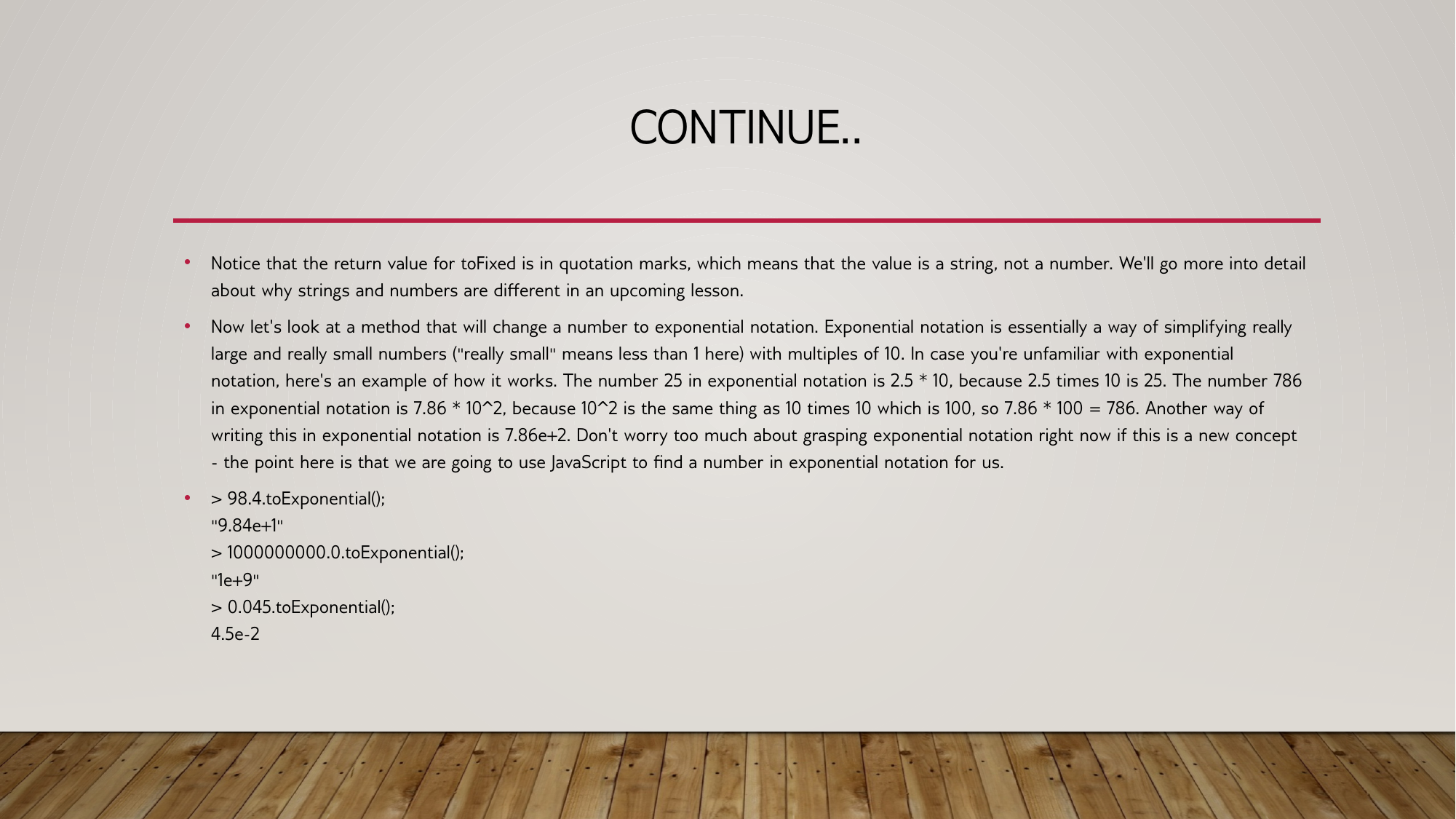

# Continue..
Notice that the return value for toFixed is in quotation marks, which means that the value is a string, not a number. We'll go more into detail about why strings and numbers are different in an upcoming lesson.
Now let's look at a method that will change a number to exponential notation. Exponential notation is essentially a way of simplifying really large and really small numbers ("really small" means less than 1 here) with multiples of 10. In case you're unfamiliar with exponential notation, here's an example of how it works. The number 25 in exponential notation is 2.5 * 10, because 2.5 times 10 is 25. The number 786 in exponential notation is 7.86 * 10^2, because 10^2 is the same thing as 10 times 10 which is 100, so 7.86 * 100 = 786. Another way of writing this in exponential notation is 7.86e+2. Don't worry too much about grasping exponential notation right now if this is a new concept - the point here is that we are going to use JavaScript to find a number in exponential notation for us.
> 98.4.toExponential();
"9.84e+1"
> 1000000000.0.toExponential();
"1e+9"
> 0.045.toExponential();
4.5e-2